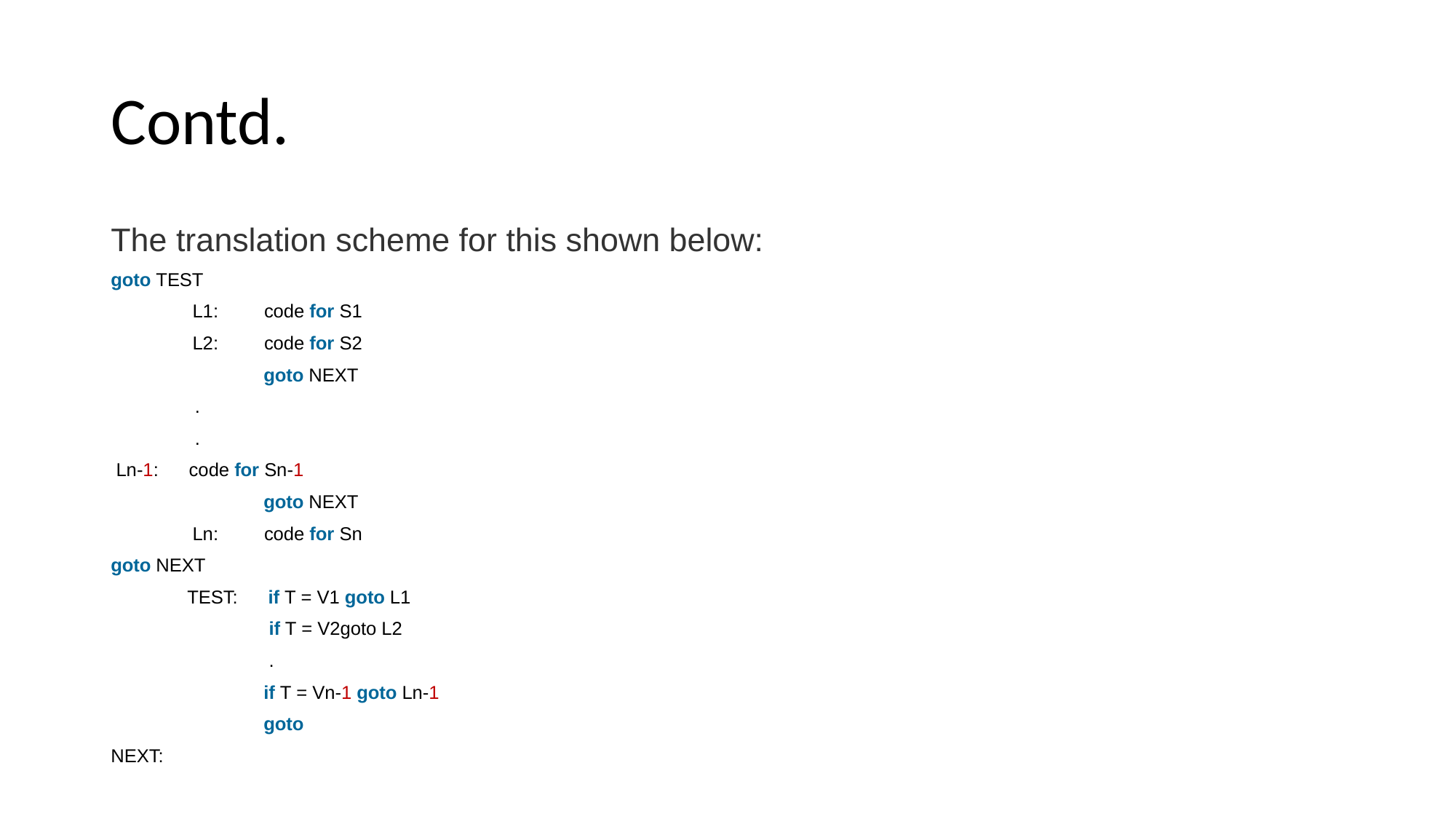

# Contd.
The translation scheme for this shown below:
goto TEST
                L1:         code for S1
                L2:         code for S2
                              goto NEXT
	.
	.
 Ln-1:      code for Sn-1
                              goto NEXT
                Ln:         code for Sn
goto NEXT
               TEST:      if T = V1 goto L1
                               if T = V2goto L2
                               .
                              if T = Vn-1 goto Ln-1
                              goto
NEXT: